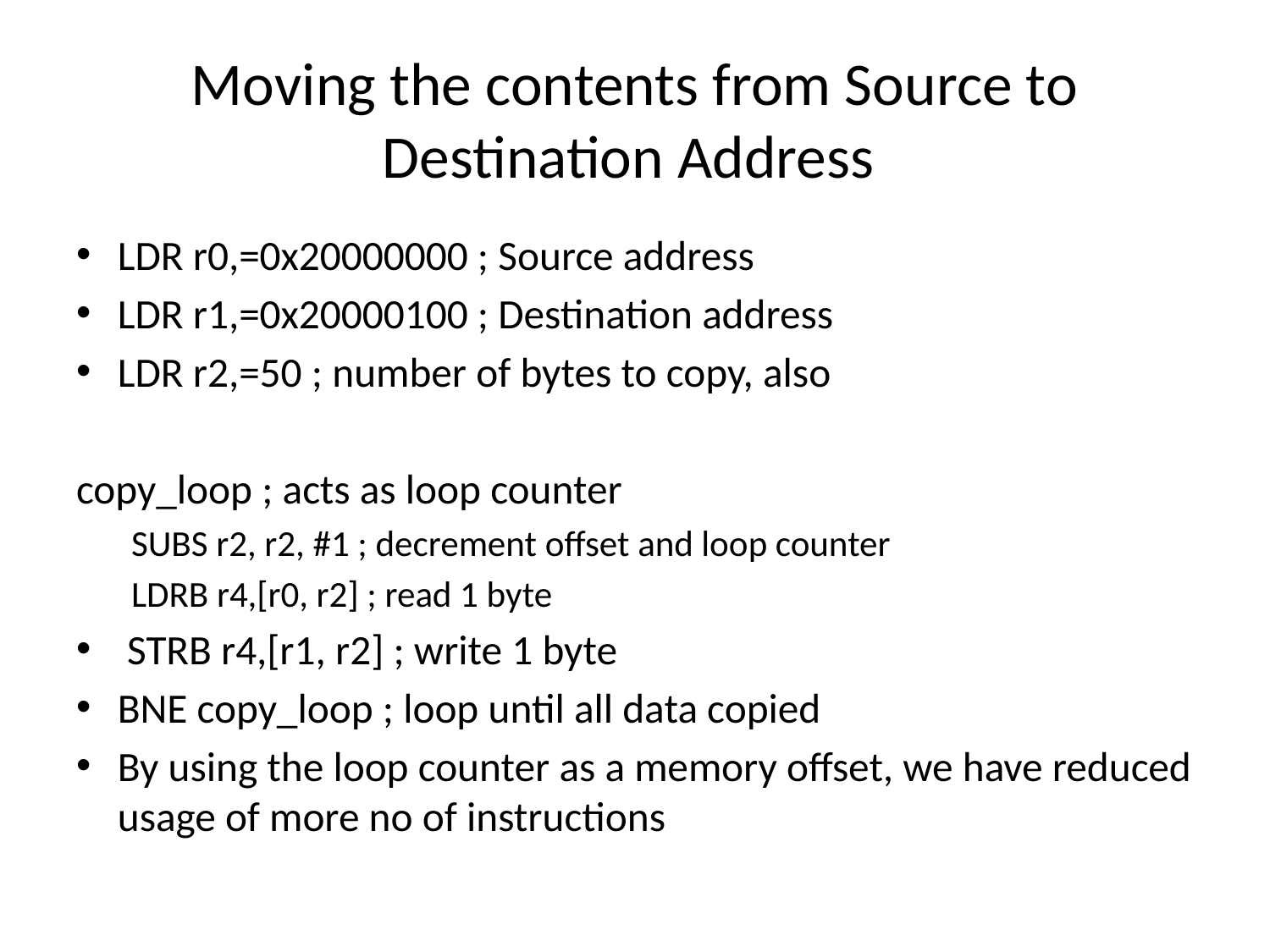

# Moving the contents from Source to Destination Address
LDR r0,=0x20000000 ; Source address
LDR r1,=0x20000100 ; Destination address
LDR r2,=50 ; number of bytes to copy, also

copy_loop ; acts as loop counter
SUBS r2, r2, #1 ; decrement offset and loop counter
LDRB r4,[r0, r2] ; read 1 byte
 STRB r4,[r1, r2] ; write 1 byte
BNE copy_loop ; loop until all data copied
By using the loop counter as a memory offset, we have reduced usage of more no of instructions